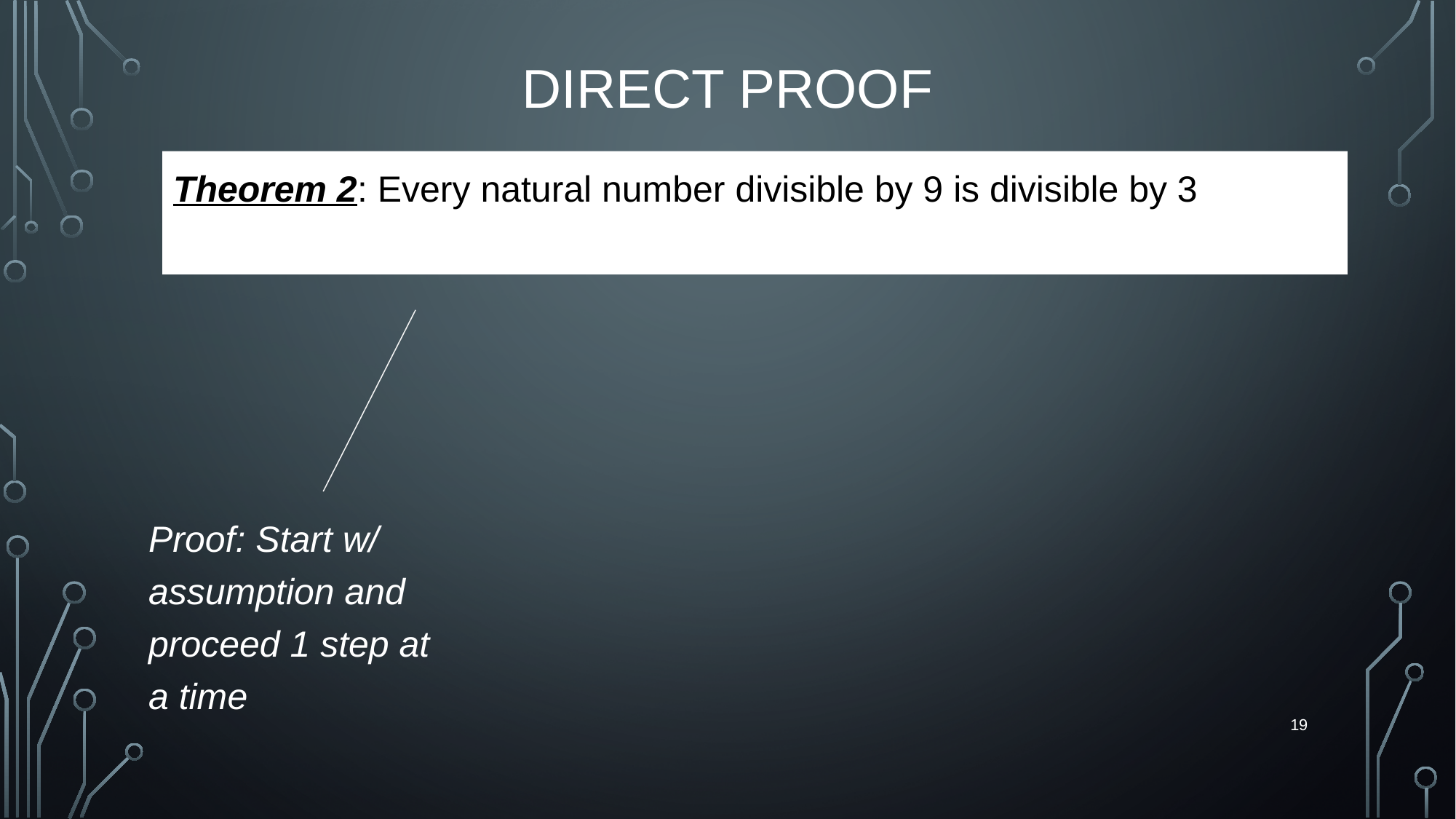

# Direct Proof
Theorem 2: Every natural number divisible by 9 is divisible by 3

Proof: Start w/ assumption and proceed 1 step at a time
19